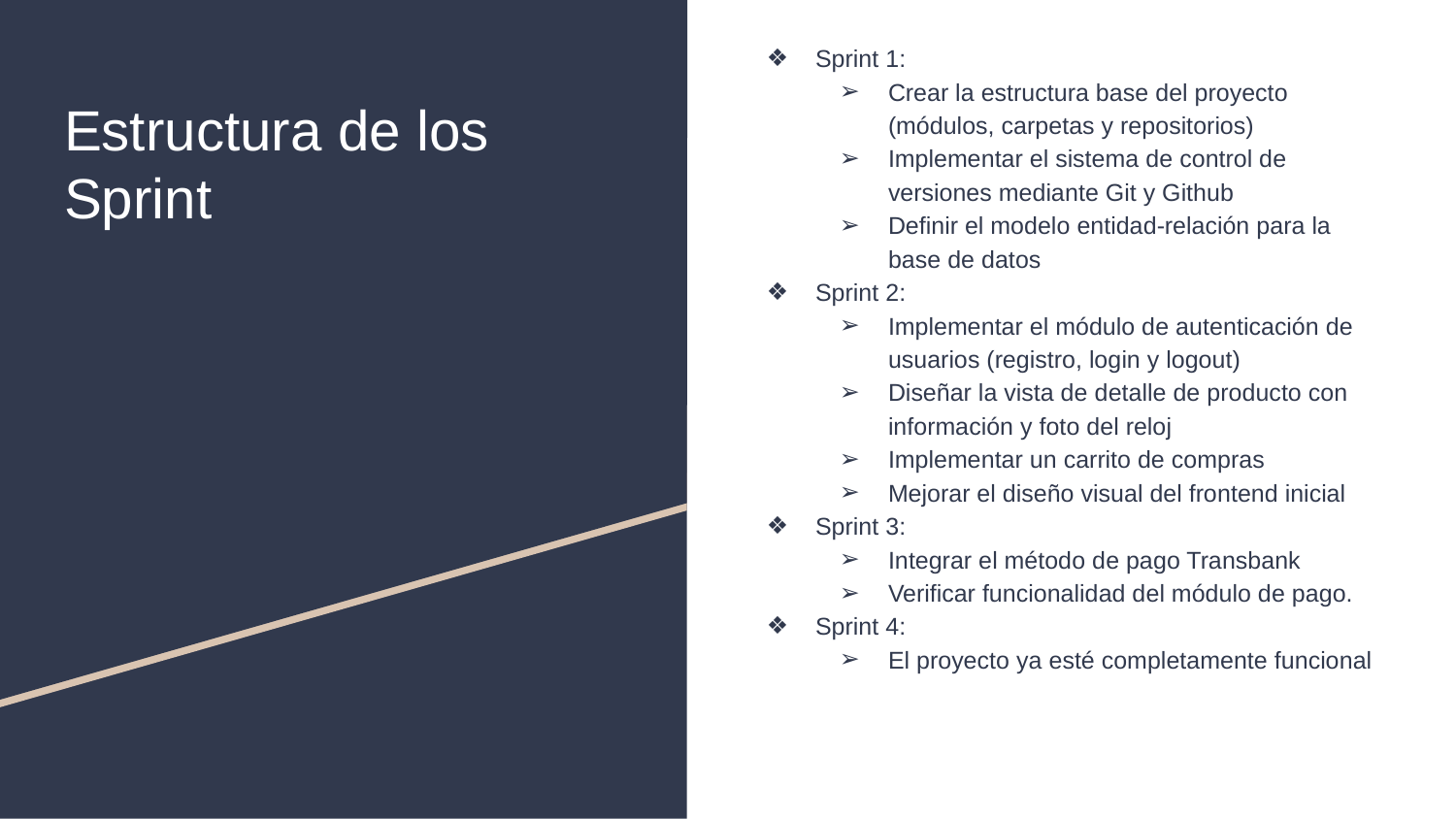

Sprint 1:
Crear la estructura base del proyecto (módulos, carpetas y repositorios)
Implementar el sistema de control de versiones mediante Git y Github
Definir el modelo entidad-relación para la base de datos
Sprint 2:
Implementar el módulo de autenticación de usuarios (registro, login y logout)
Diseñar la vista de detalle de producto con información y foto del reloj
Implementar un carrito de compras
Mejorar el diseño visual del frontend inicial
Sprint 3:
Integrar el método de pago Transbank
Verificar funcionalidad del módulo de pago.
Sprint 4:
El proyecto ya esté completamente funcional
# Estructura de los Sprint